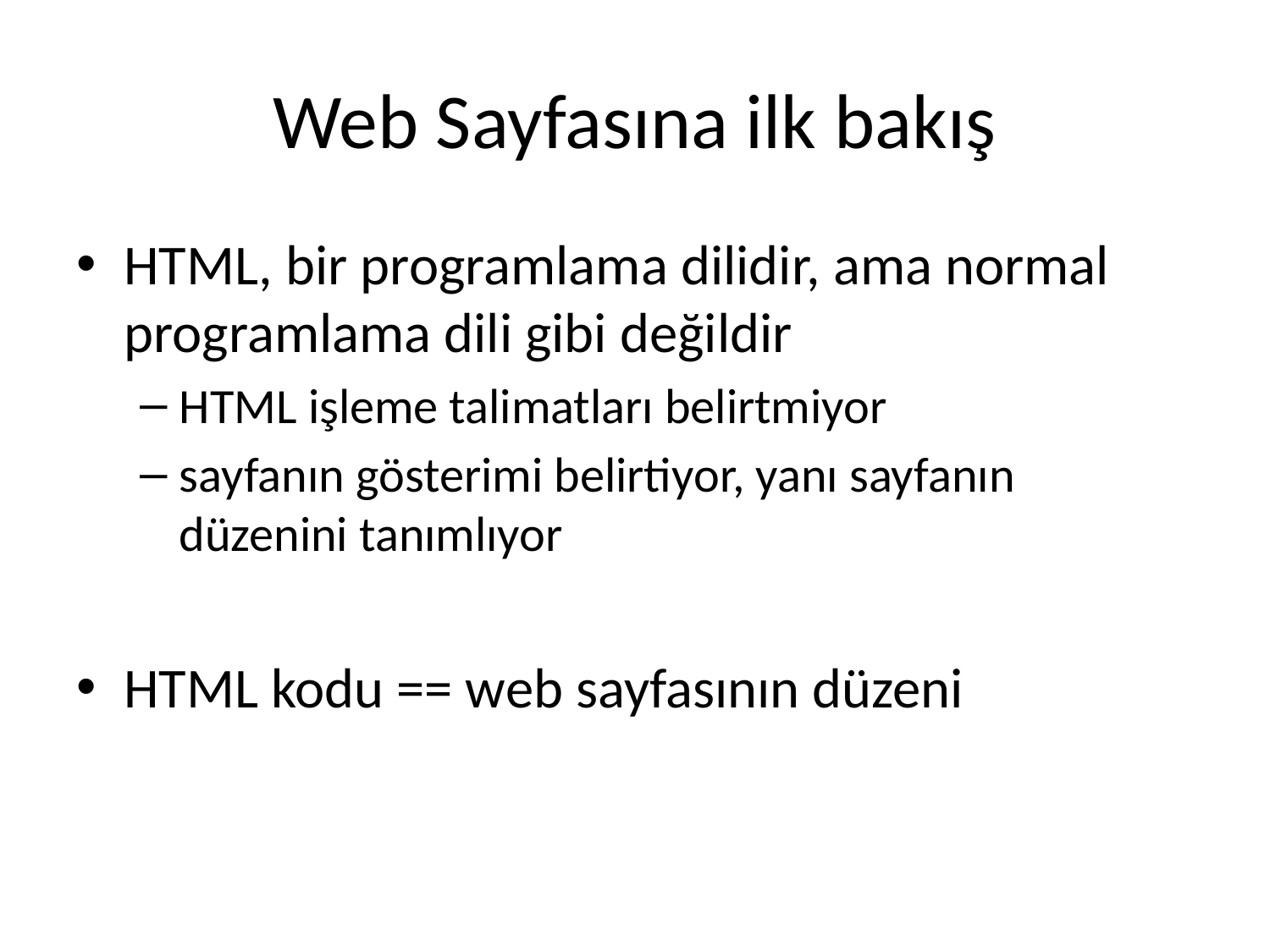

# Web Sayfasına ilk bakış
HTML, bir programlama dilidir, ama normal programlama dili gibi değildir
HTML işleme talimatları belirtmiyor
sayfanın gösterimi belirtiyor, yanı sayfanın düzenini tanımlıyor

HTML kodu == web sayfasının düzeni